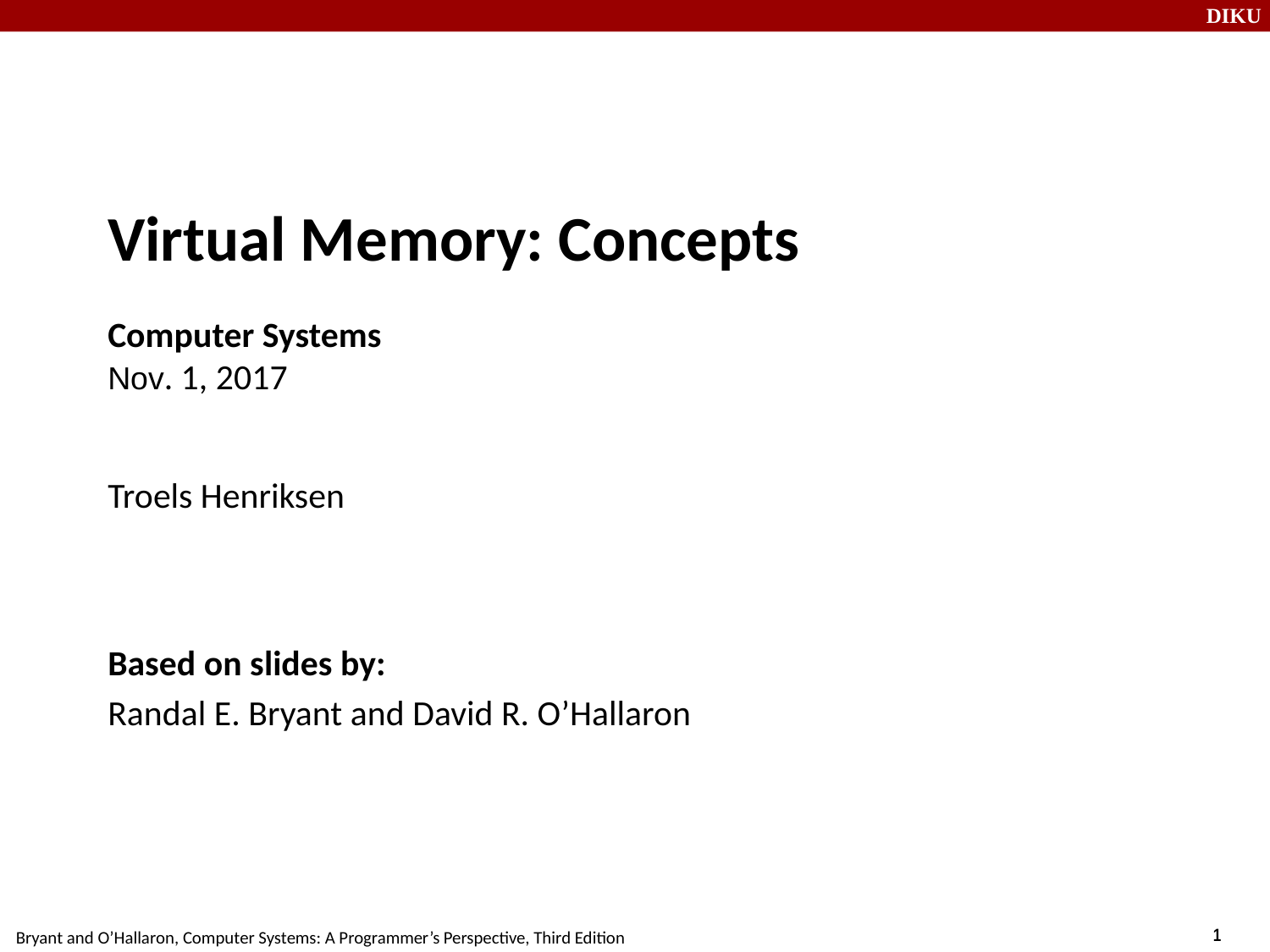

Virtual Memory: Concepts
Computer Systems
Nov. 1, 2017
Troels Henriksen
Based on slides by:
Randal E. Bryant and David R. O’Hallaron